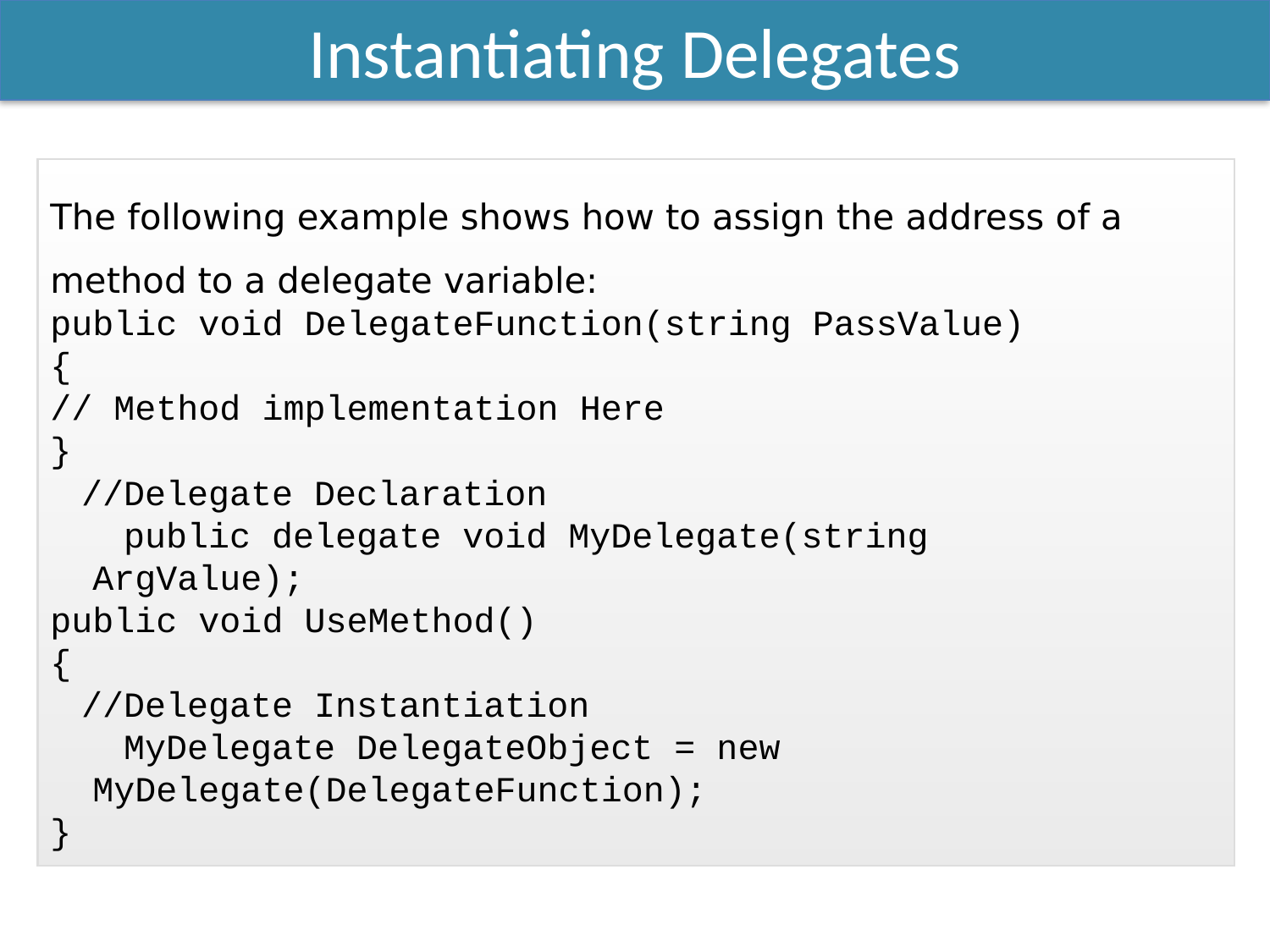

Instantiating Delegates
The following example shows how to assign the address of a method to a delegate variable:
public void DelegateFunction(string PassValue)
{
// Method implementation Here
}
	//Delegate Declaration
	  public delegate void MyDelegate(string
  ArgValue);
public void UseMethod()
{
	//Delegate Instantiation
	  MyDelegate DelegateObject = new
  MyDelegate(DelegateFunction);
}